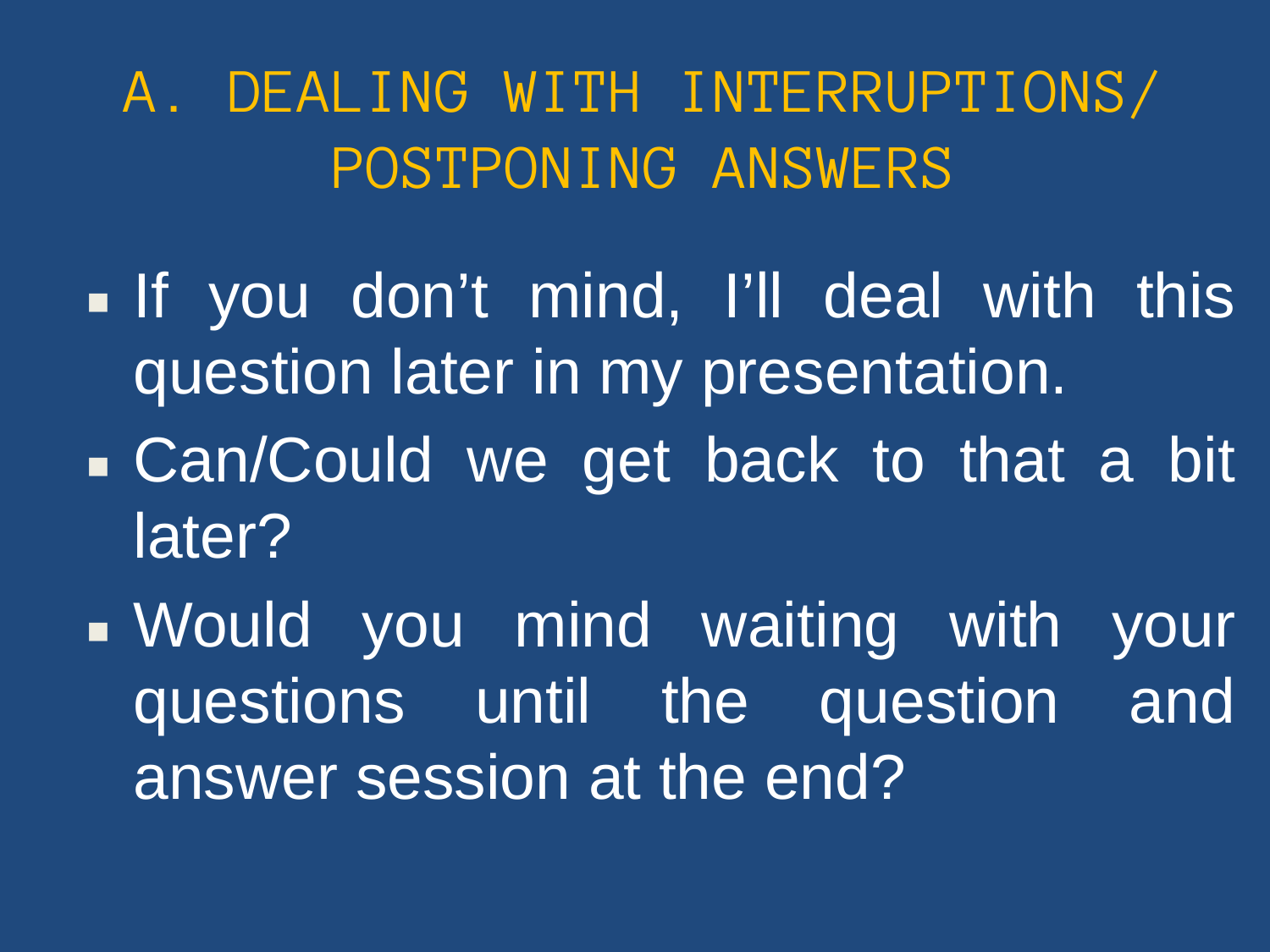

A. DEALING WITH INTERRUPTIONS/ POSTPONING ANSWERS
If you don’t mind, I’ll deal with this question later in my presentation.
Can/Could we get back to that a bit later?
Would you mind waiting with your questions until the question and answer session at the end?